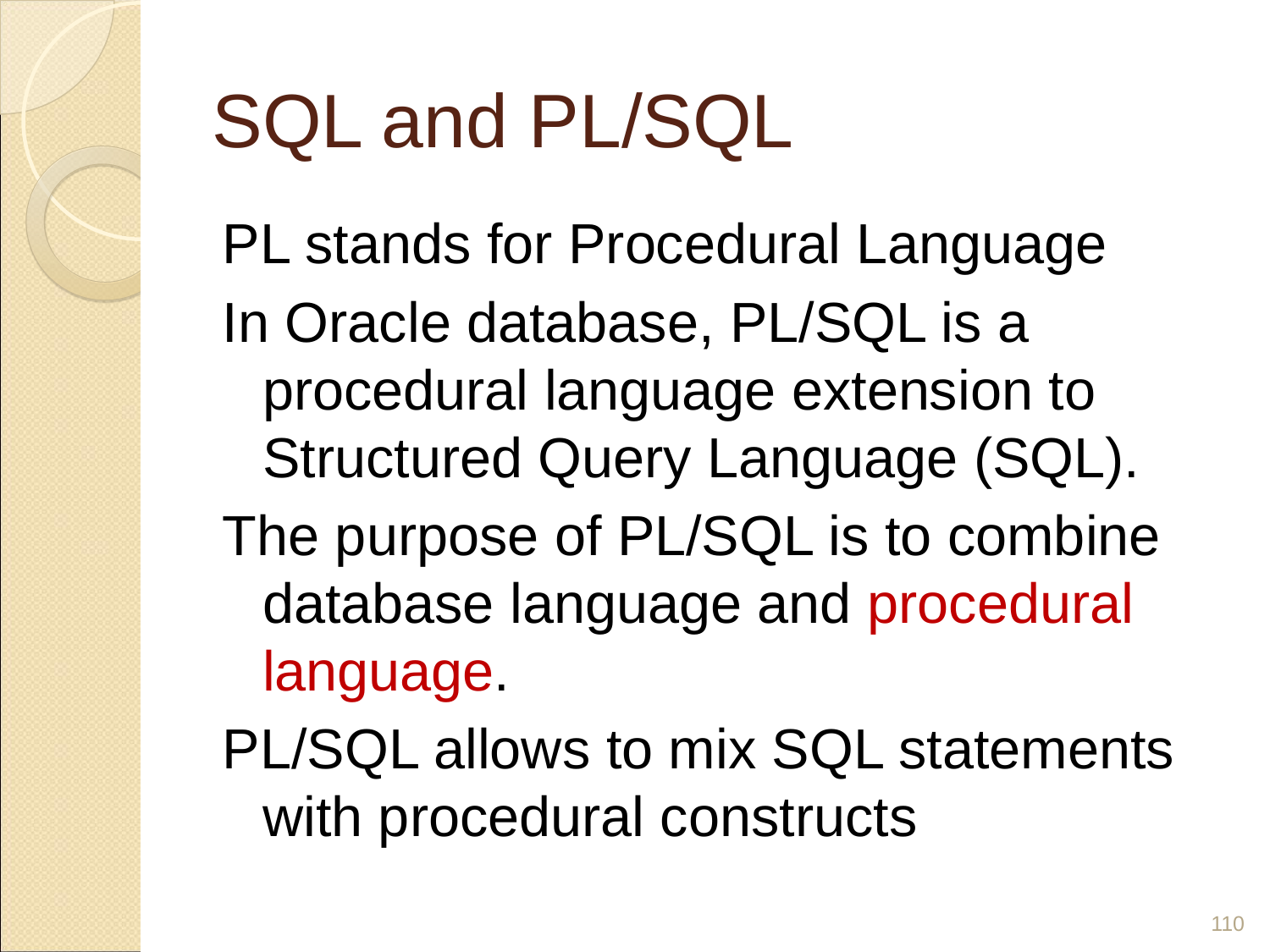

# SQL and PL/SQL
PL stands for Procedural Language
In Oracle database, PL/SQL is a procedural language extension to Structured Query Language (SQL).
The purpose of PL/SQL is to combine database language and procedural language.
PL/SQL allows to mix SQL statements with procedural constructs

110